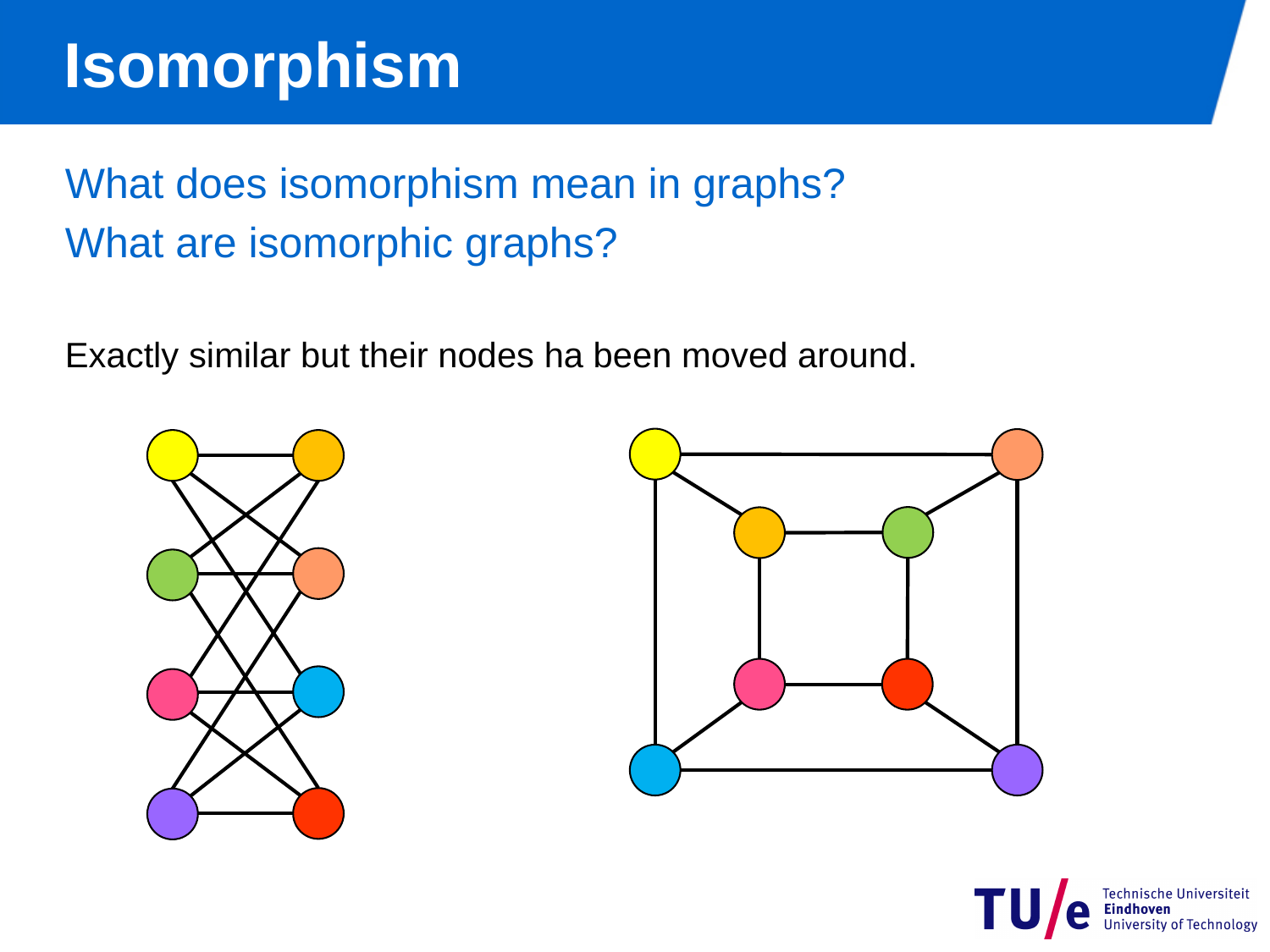

# Isomorphism
What does isomorphism mean in graphs?
What are isomorphic graphs?

Exactly similar but their nodes ha been moved around.